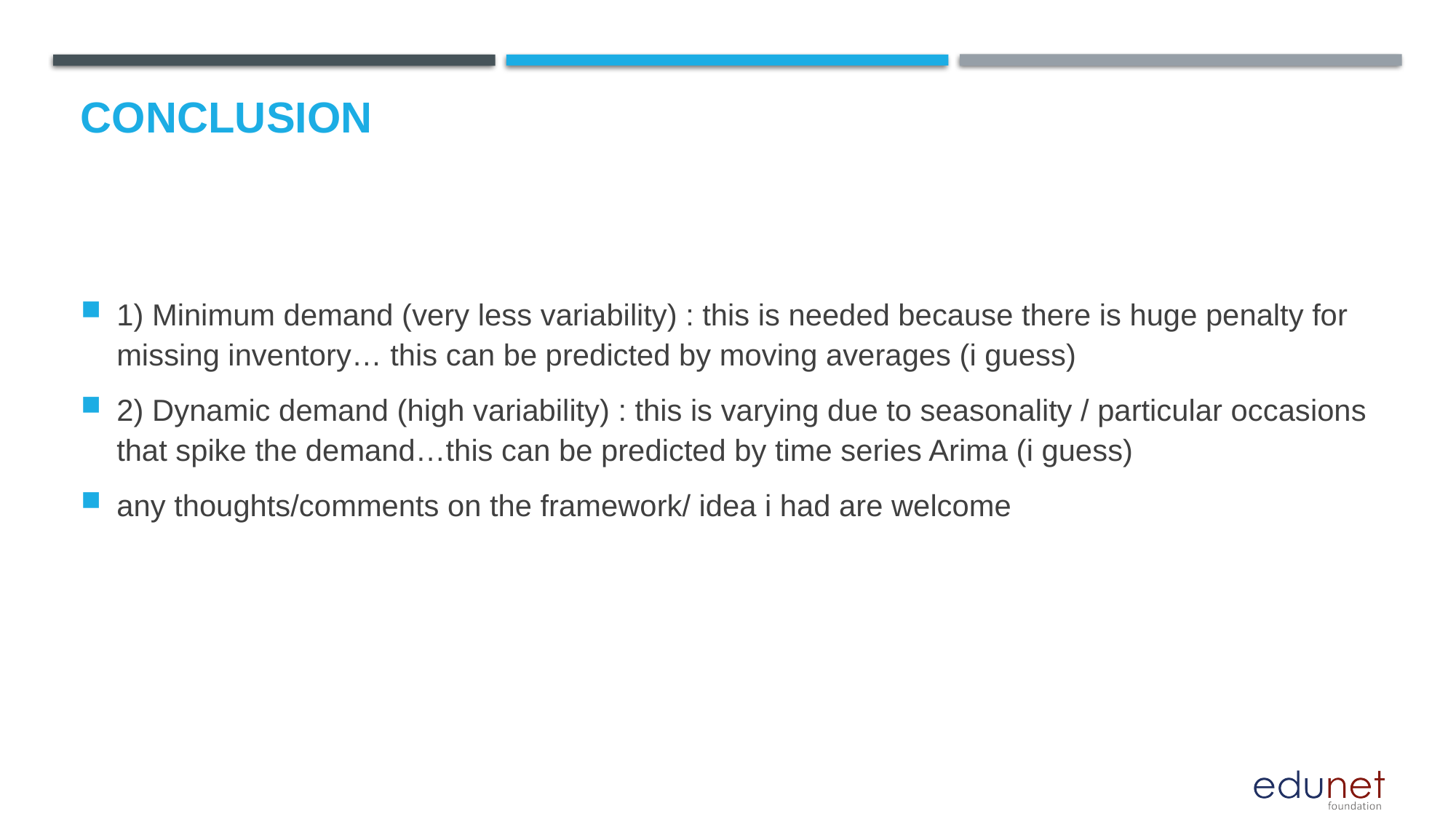

# Conclusion
1) Minimum demand (very less variability) : this is needed because there is huge penalty for missing inventory… this can be predicted by moving averages (i guess)
2) Dynamic demand (high variability) : this is varying due to seasonality / particular occasions that spike the demand…this can be predicted by time series Arima (i guess)
any thoughts/comments on the framework/ idea i had are welcome